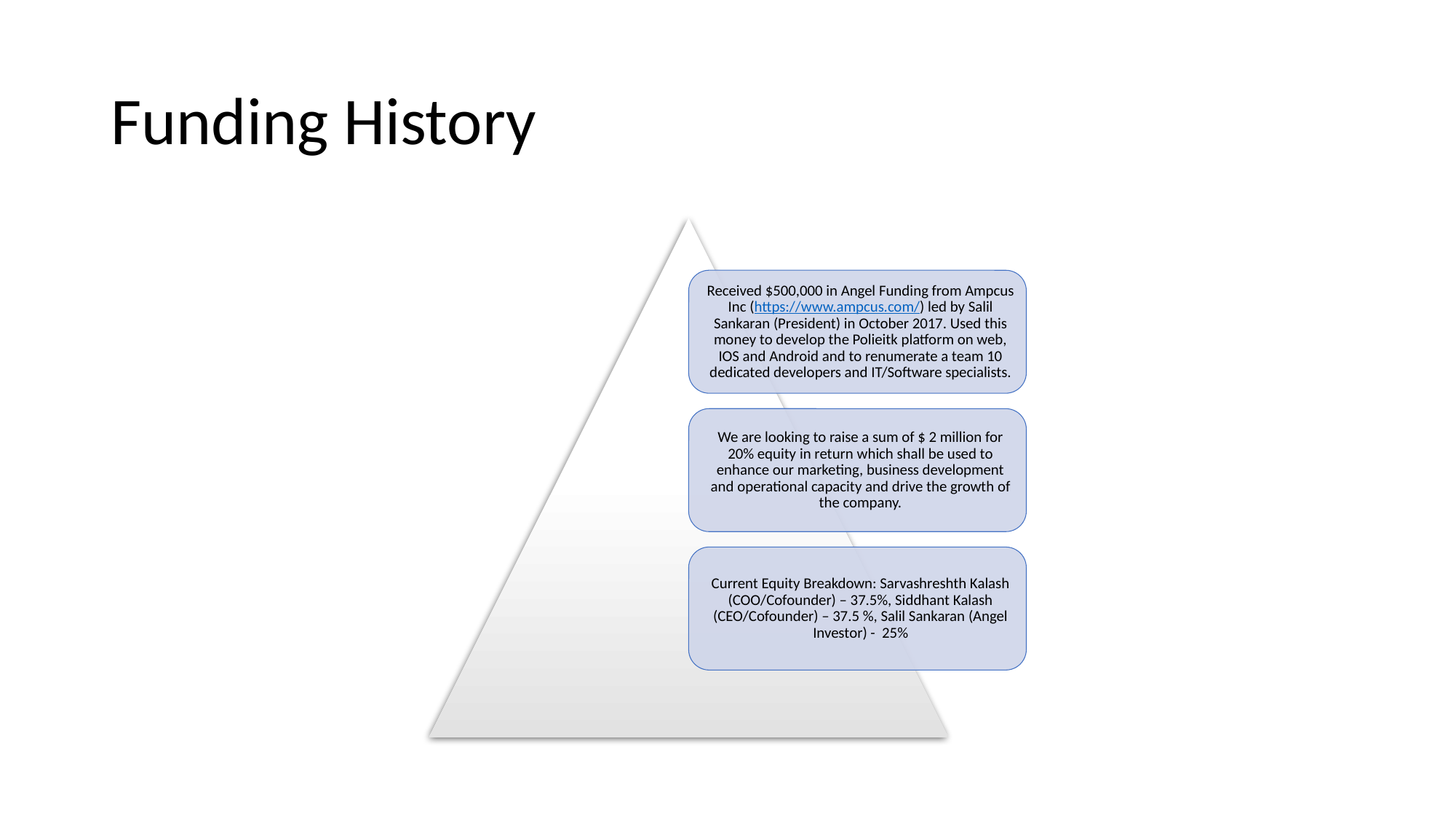

# Funding History
Received $500,000 in Angel Funding from Ampcus Inc (https://www.ampcus.com/) led by Salil Sankaran (President) in October 2017. Used this money to develop the Polieitk platform on web, IOS and Android and to renumerate a team 10 dedicated developers and IT/Software specialists.
We are looking to raise a sum of $ 2 million for 20% equity in return which shall be used to enhance our marketing, business development and operational capacity and drive the growth of the company.
Current Equity Breakdown: Sarvashreshth Kalash (COO/Cofounder) – 37.5%, Siddhant Kalash (CEO/Cofounder) – 37.5 %, Salil Sankaran (Angel Investor) -  25%